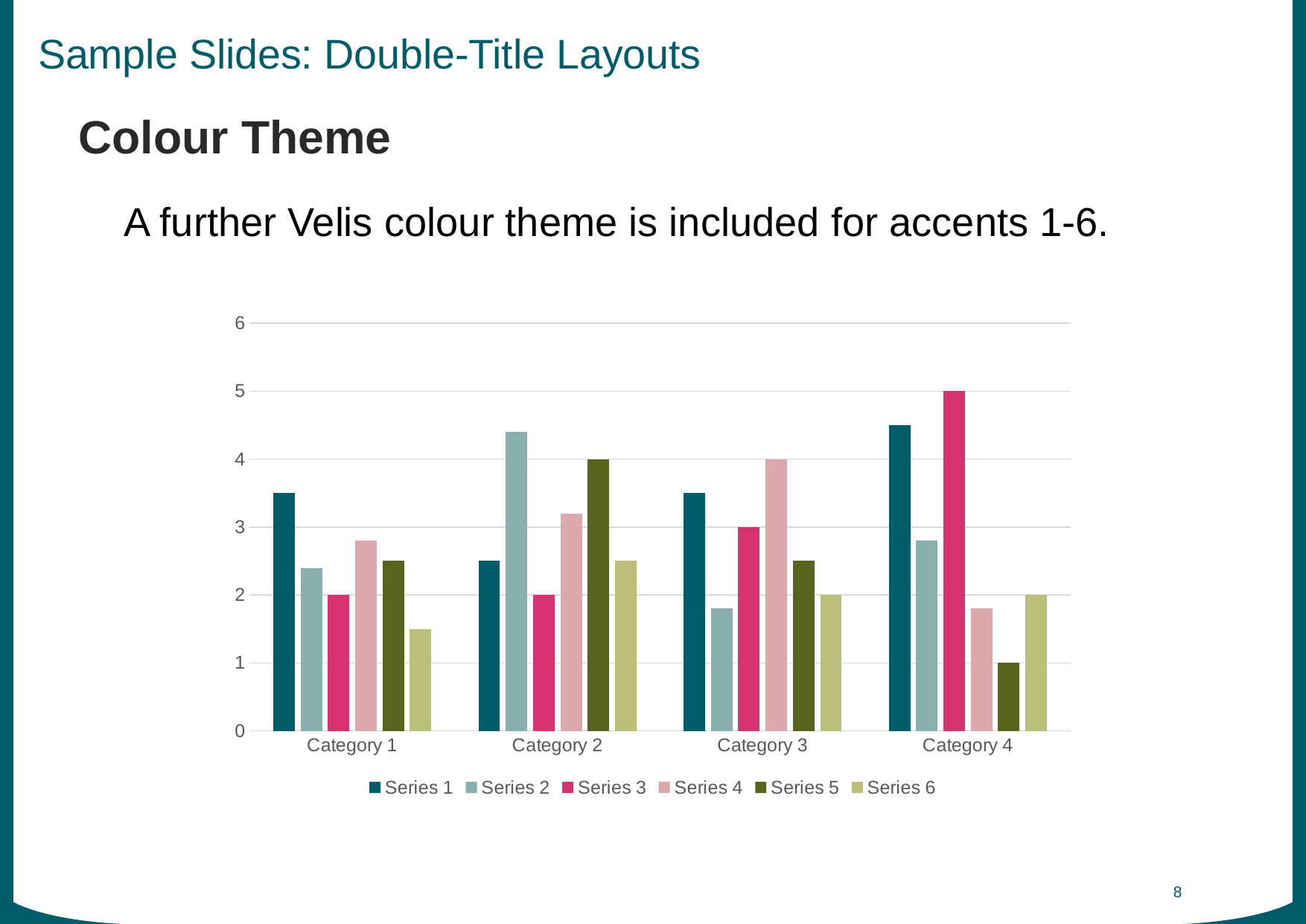

# Sample Slides: Double-Title Layouts
Colour Theme
A further Velis colour theme is included for accents 1-6.

### Chart

| Category | Series 1 | Series 2 | Series 3 | Series 4 | Series 5 | Series 6 |
|---|---|---|---|---|---|---|
| Category 1 | 3.5 | 2.4 | 2.0 | 2.8 | 2.5 | 1.5 |
| Category 2 | 2.5 | 4.4 | 2.0 | 3.2 | 4.0 | 2.5 |
| Category 3 | 3.5 | 1.8 | 3.0 | 4.0 | 2.5 | 2.0 |
| Category 4 | 4.5 | 2.8 | 5.0 | 1.8 | 1.0 | 2.0 |
8